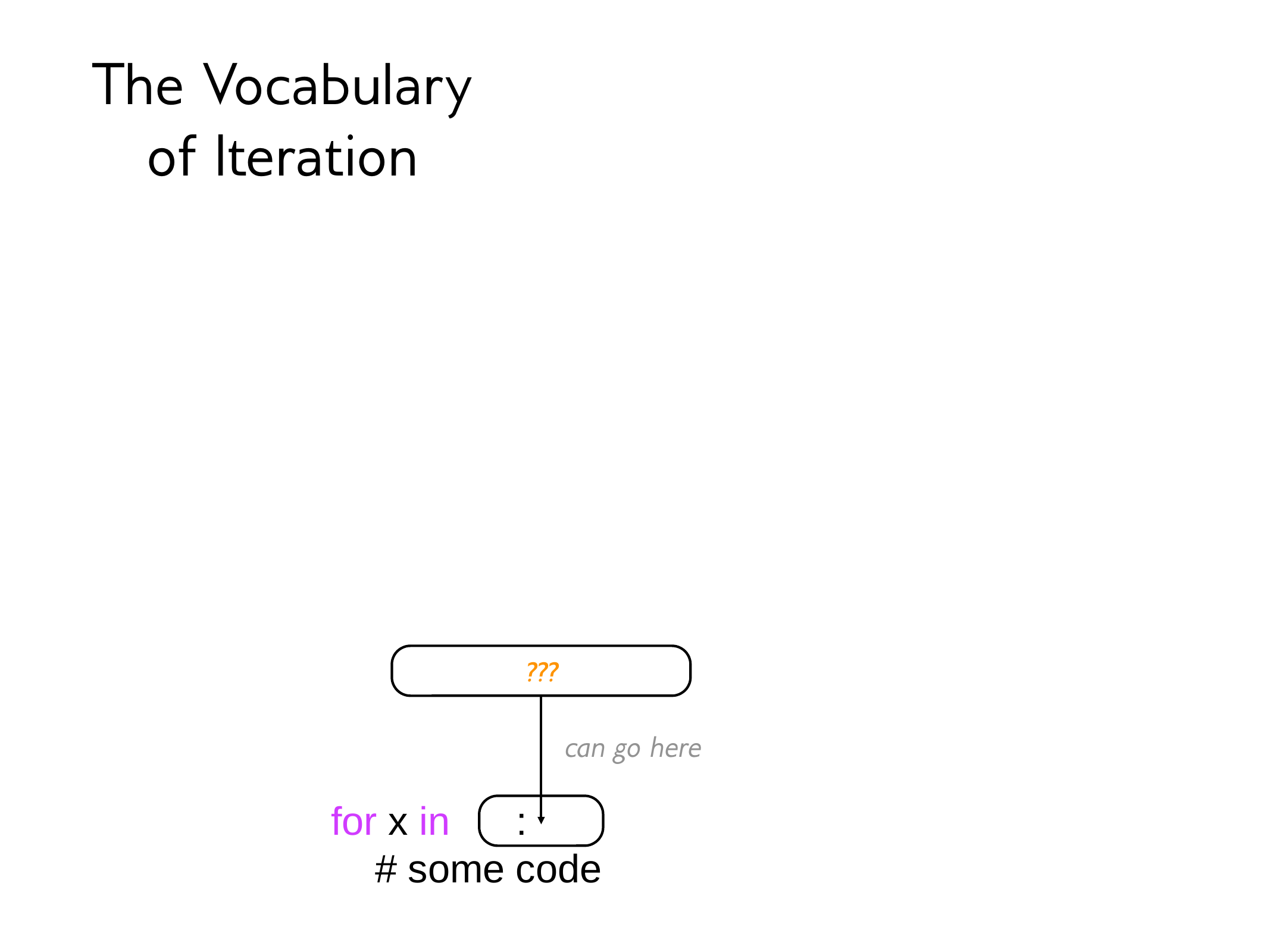

The Vocabulary
of Iteration
???

can go here
for x in      :
    # some code